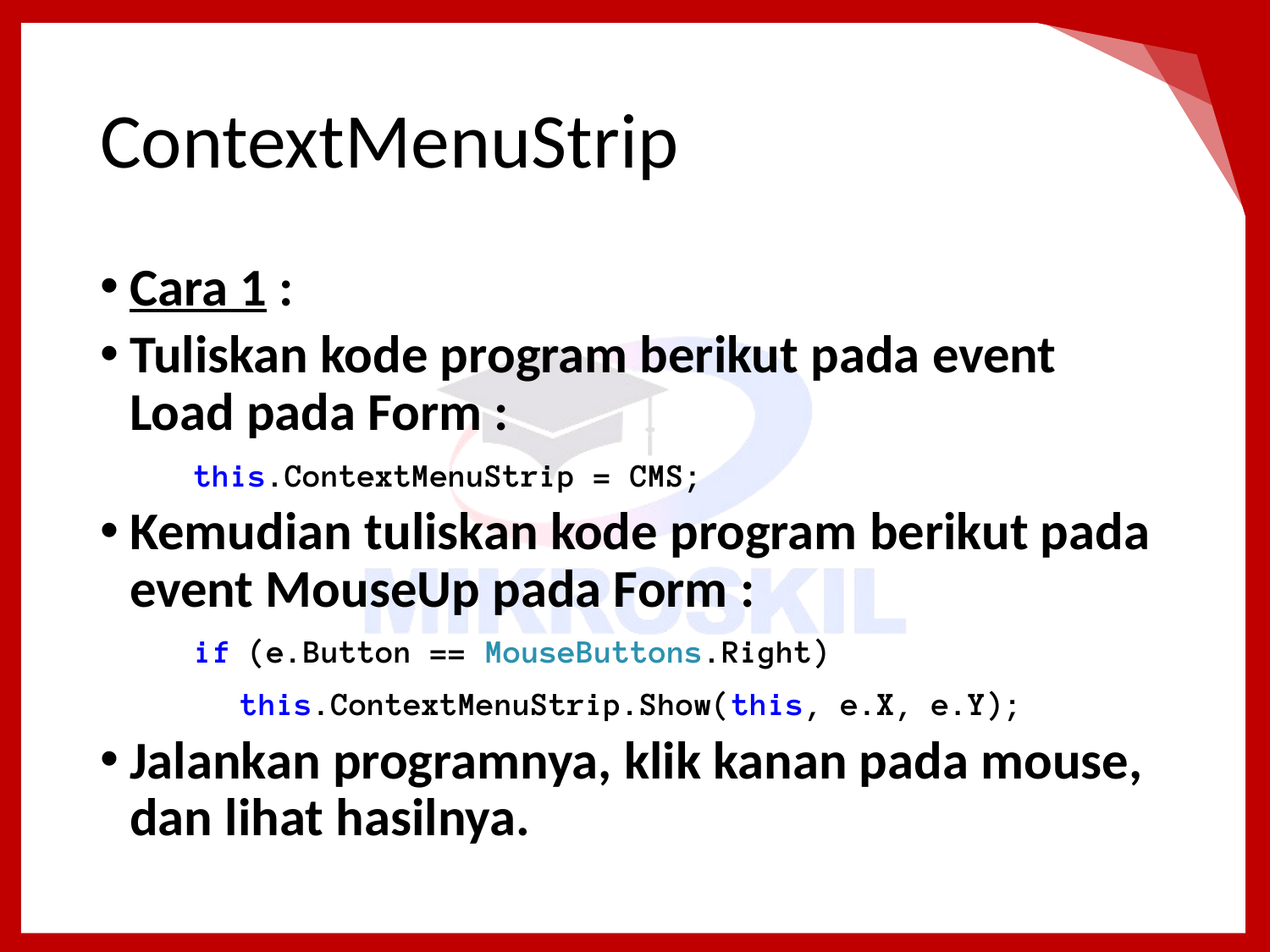

# ContextMenuStrip
Cara 1 :
Tuliskan kode program berikut pada event Load pada Form :
this.ContextMenuStrip = CMS;
Kemudian tuliskan kode program berikut pada event MouseUp pada Form :
if (e.Button == MouseButtons.Right)
this.ContextMenuStrip.Show(this, e.X, e.Y);
Jalankan programnya, klik kanan pada mouse, dan lihat hasilnya.